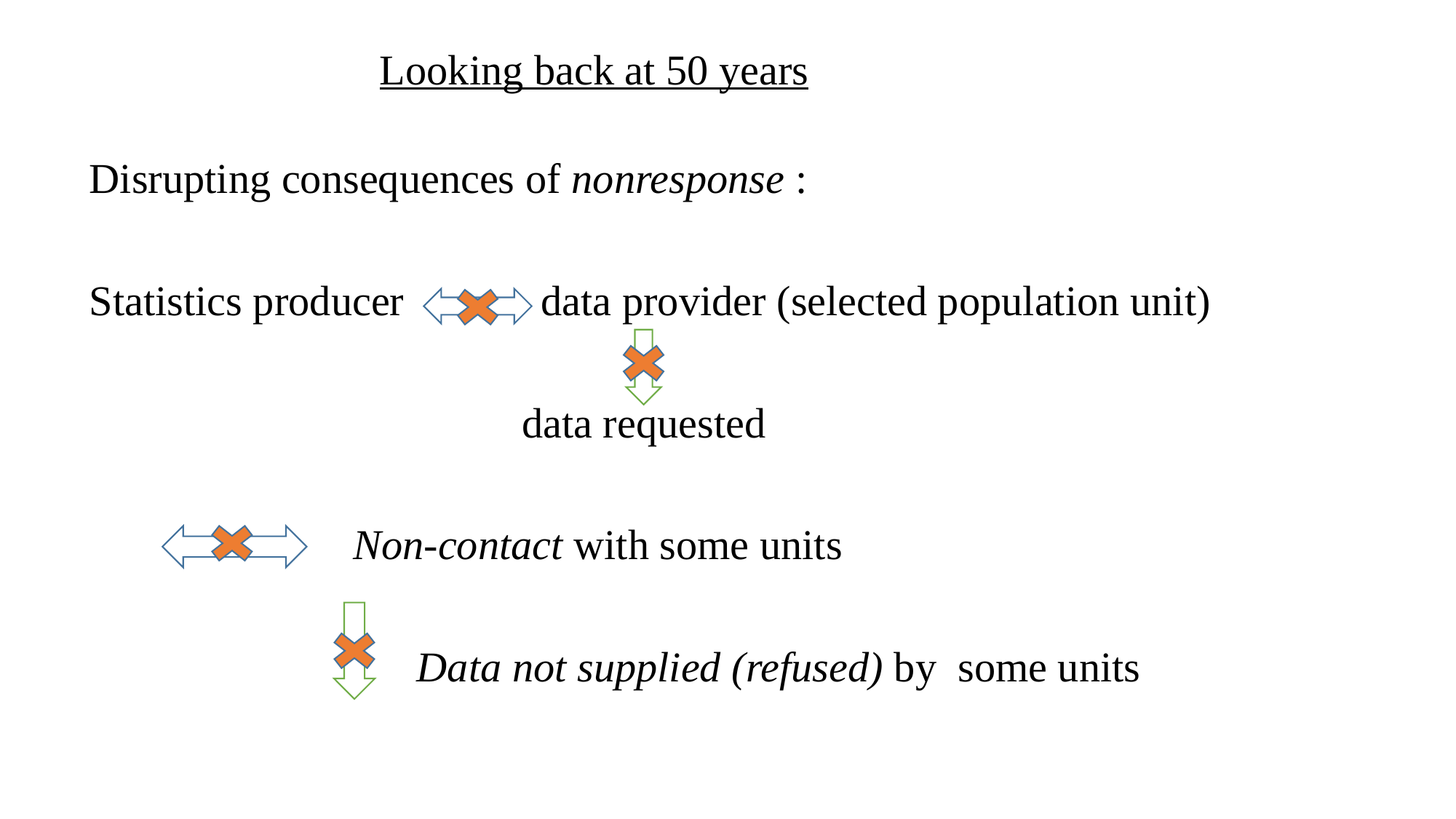

# Looking back at 50 years
Disrupting consequences of nonresponse :

Statistics producer             data provider (selected population unit)

                                         data requested

                         Non-contact with some units

			Data not supplied (refused) by  some units